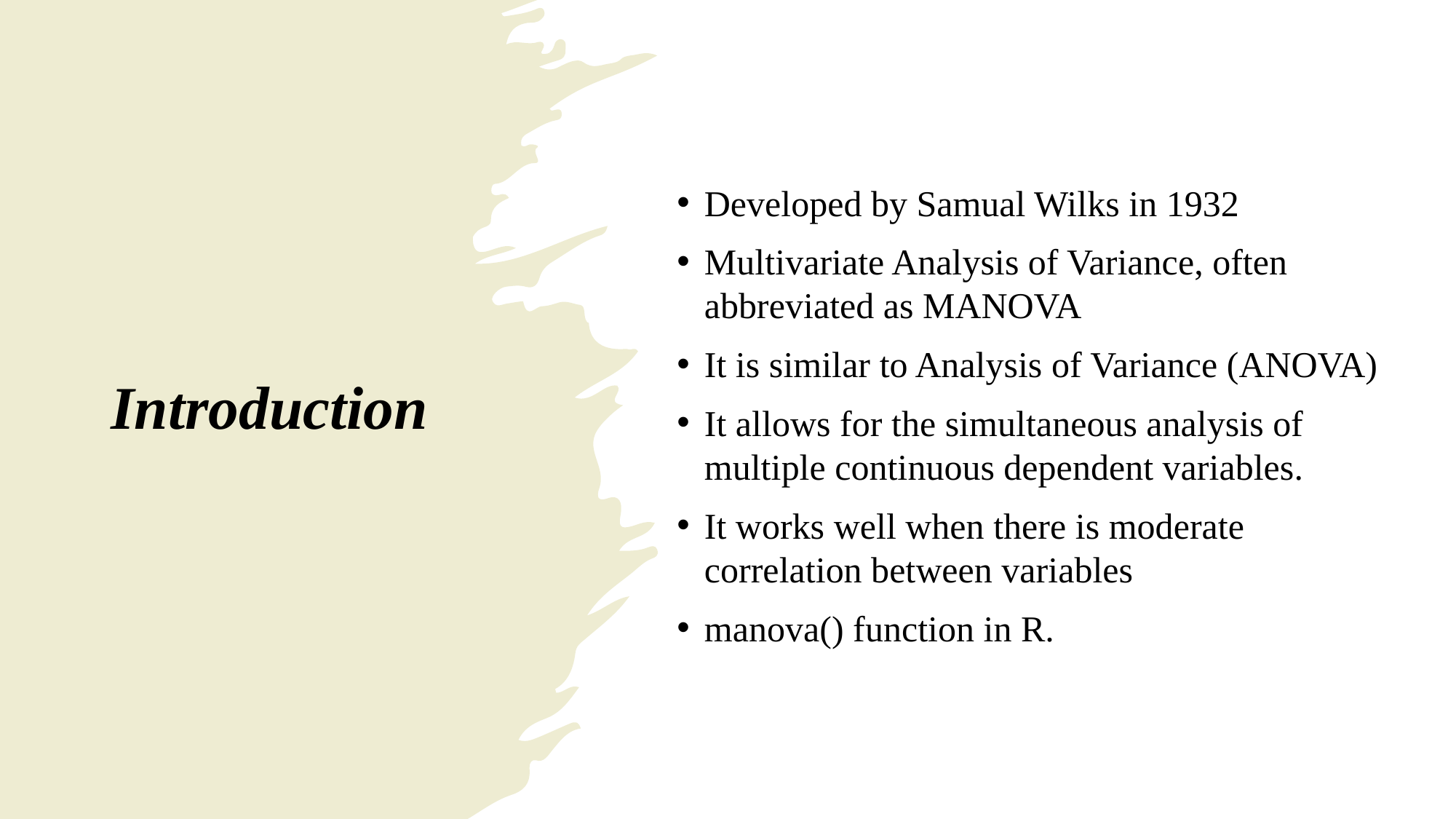

Developed by Samual Wilks in 1932
Multivariate Analysis of Variance, often abbreviated as MANOVA
It is similar to Analysis of Variance (ANOVA)
It allows for the simultaneous analysis of multiple continuous dependent variables.
It works well when there is moderate correlation between variables
manova() function in R.
# Introduction